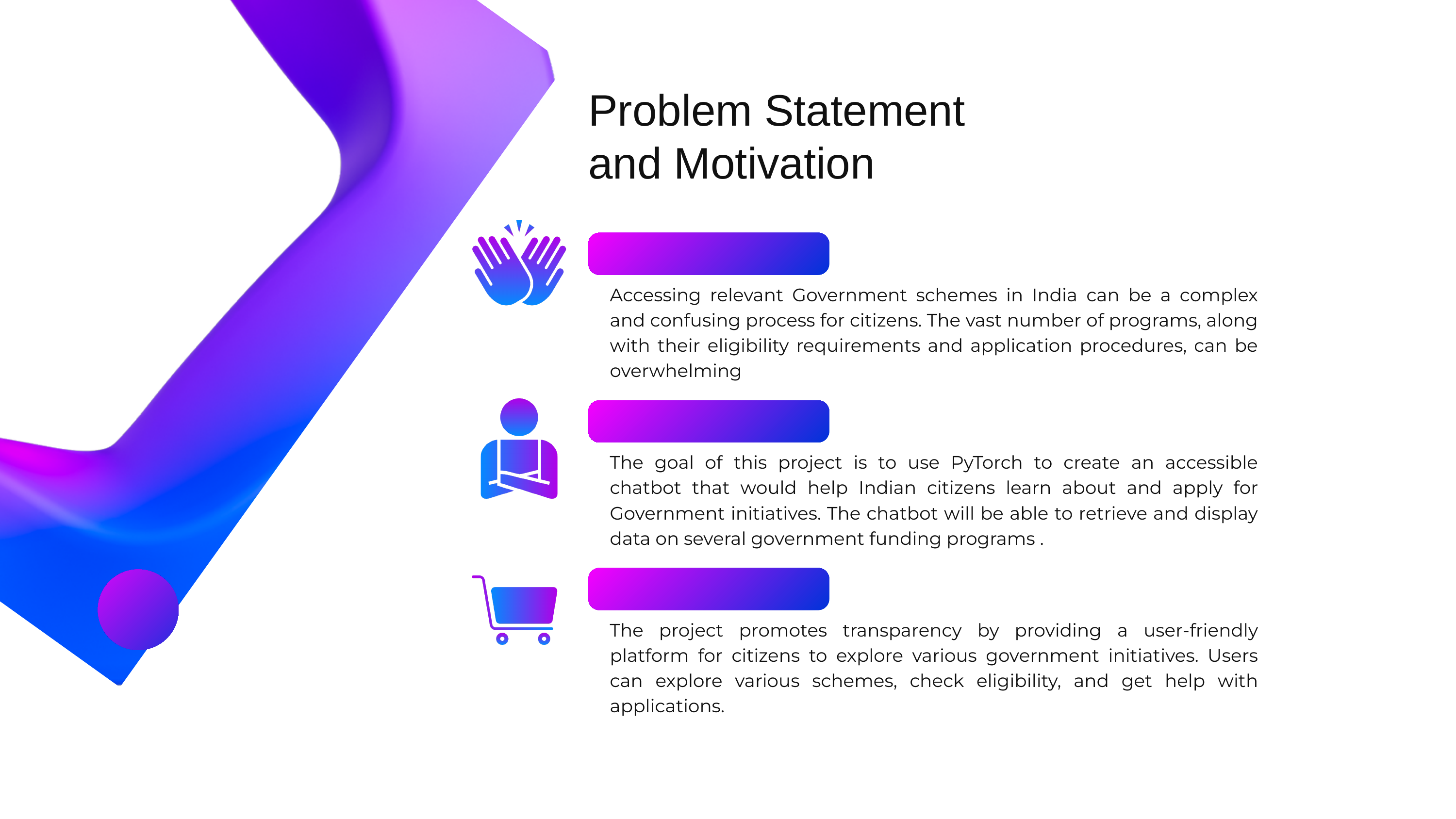

Problem Statement
and Motivation

Accessing relevant Government schemes in India can be a complex and confusing process for citizens. The vast number of programs, along with their eligibility requirements and application procedures, can be overwhelming

The goal of this project is to use PyTorch to create an accessible chatbot that would help Indian citizens learn about and apply for Government initiatives. The chatbot will be able to retrieve and display data on several government funding programs .

The project promotes transparency by providing a user-friendly platform for citizens to explore various government initiatives. Users can explore various schemes, check eligibility, and get help with applications.